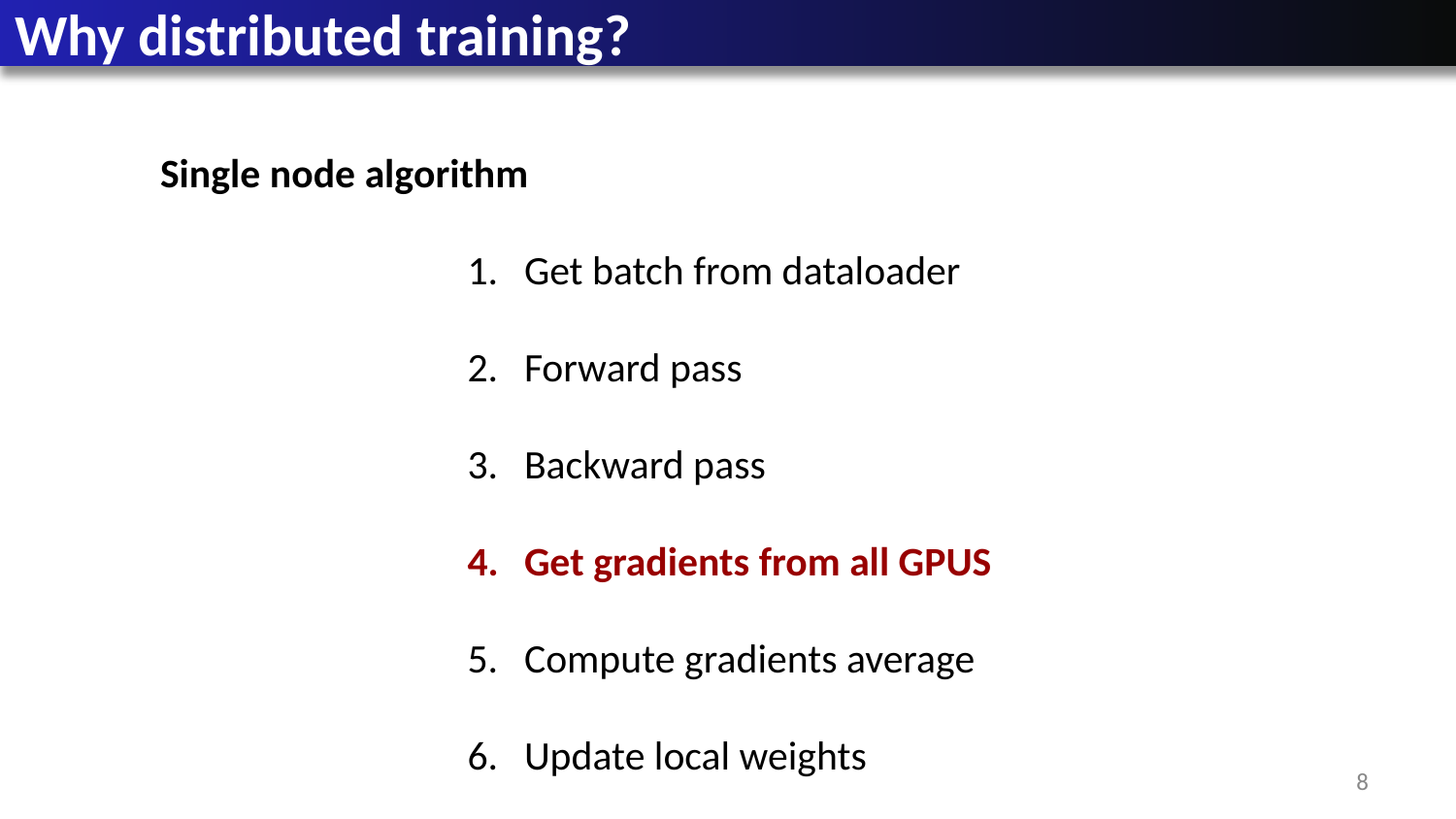

# Why distributed training?
Single node algorithm
Get batch from dataloader
Forward pass
Backward pass
Get gradients from all GPUS
Compute gradients average
Update local weights
8